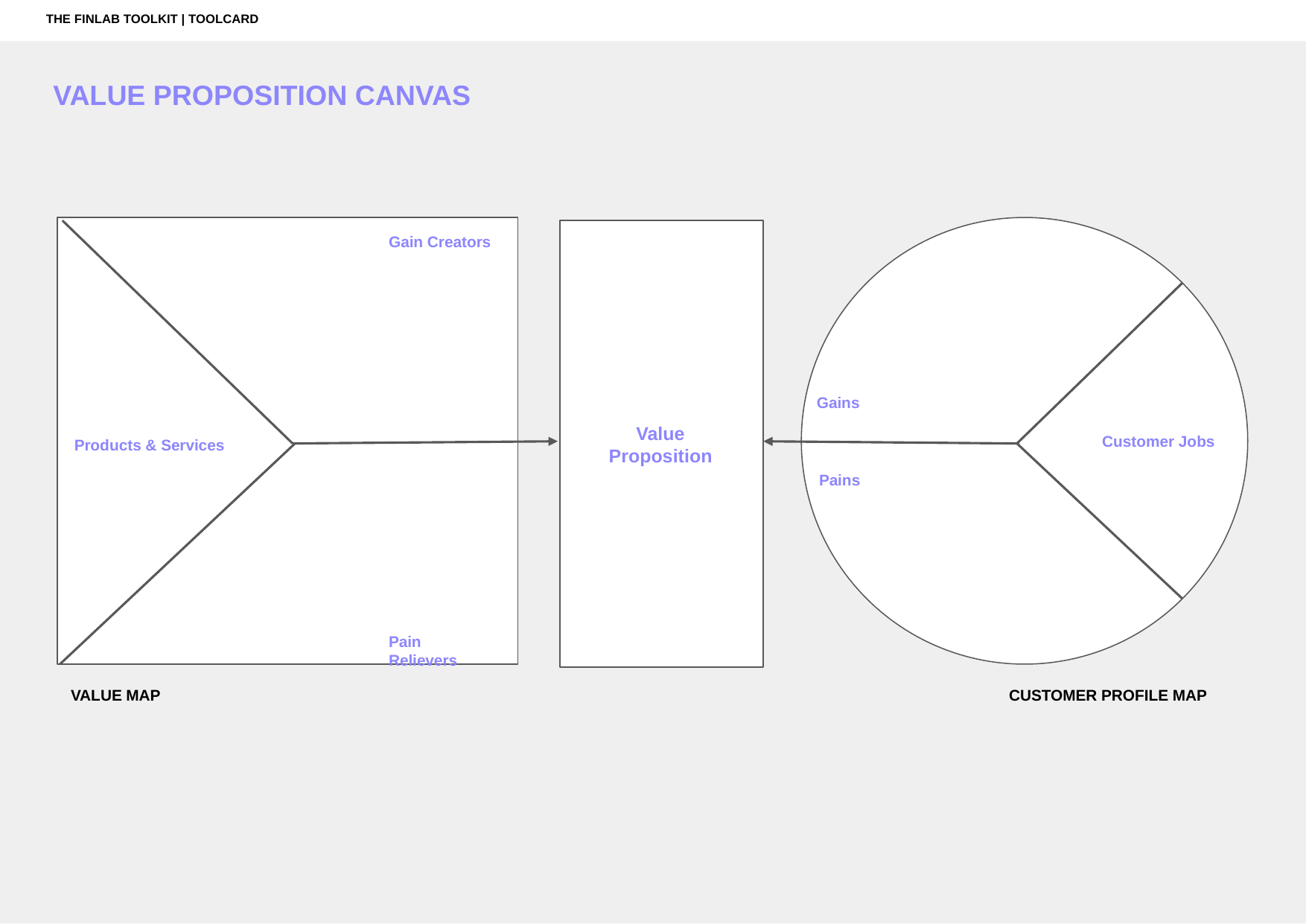

THE FINLAB TOOLKIT | TOOLCARD

VALUE PROPOSITION CANVAS

Gain Creators
Gains
Value Proposition
Customer Jobs
Products & Services
Pains
Pain Relievers
VALUE MAP
CUSTOMER PROFILE MAP